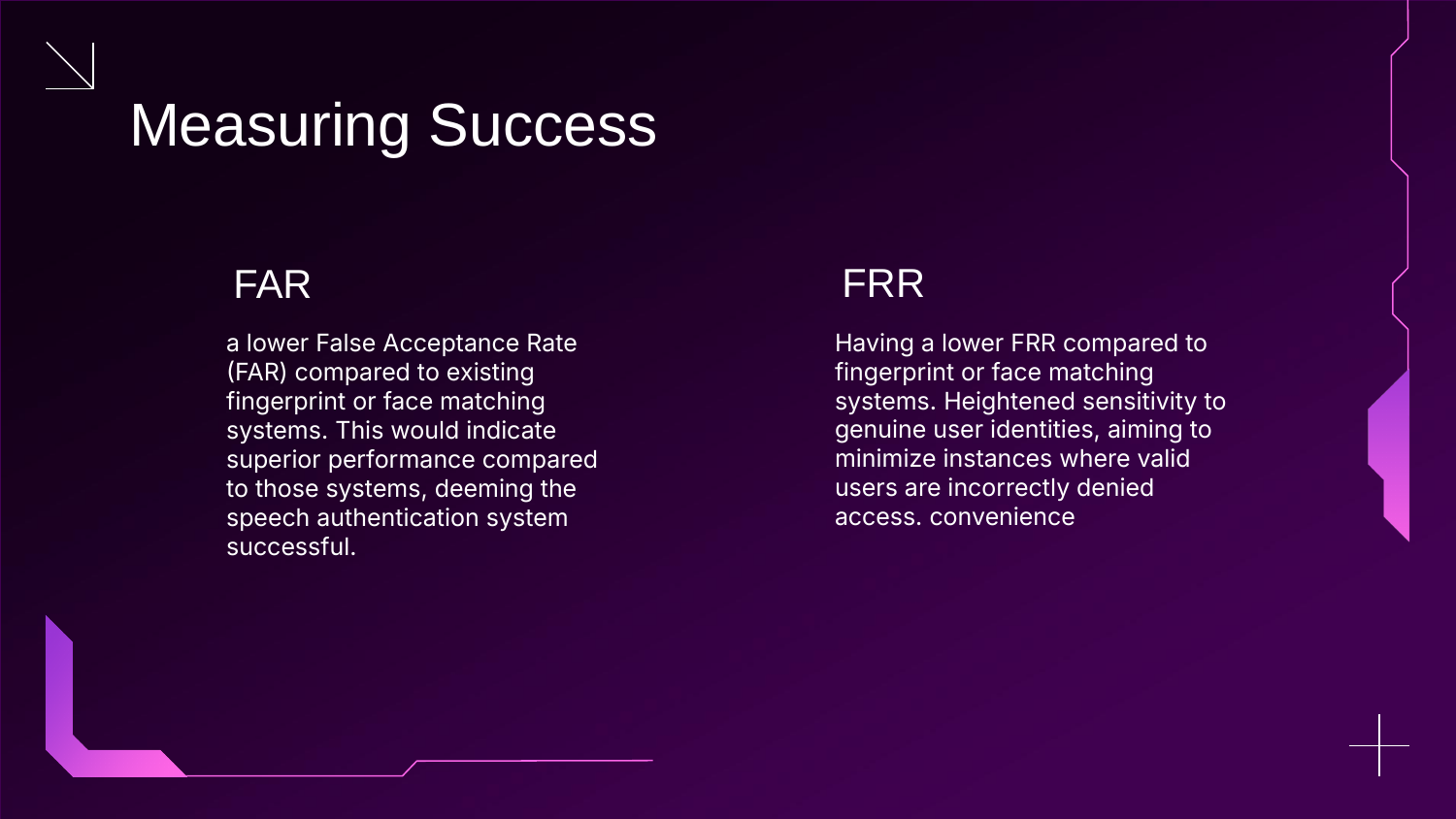

# Measuring Success
FRR
FAR
Having a lower FRR compared to fingerprint or face matching systems. Heightened sensitivity to genuine user identities, aiming to minimize instances where valid users are incorrectly denied access. convenience
a lower False Acceptance Rate (FAR) compared to existing fingerprint or face matching systems. This would indicate superior performance compared to those systems, deeming the speech authentication system successful.